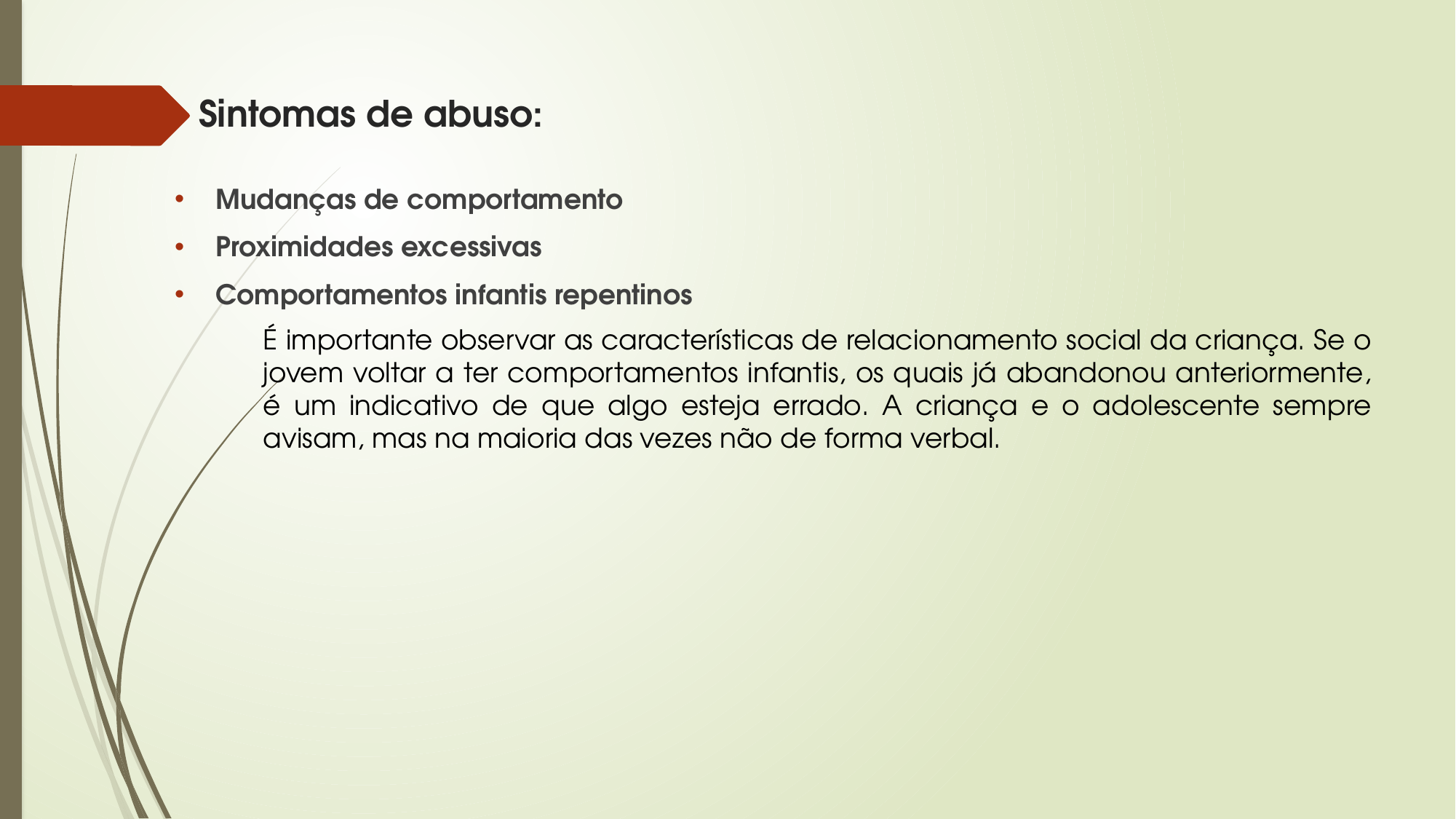

# Sintomas de abuso:
Mudanças de comportamento
Proximidades excessivas
Comportamentos infantis repentinos
É importante observar as características de relacionamento social da criança. Se o jovem voltar a ter comportamentos infantis, os quais já abandonou anteriormente, é um indicativo de que algo esteja errado. A criança e o adolescente sempre avisam, mas na maioria das vezes não de forma verbal.